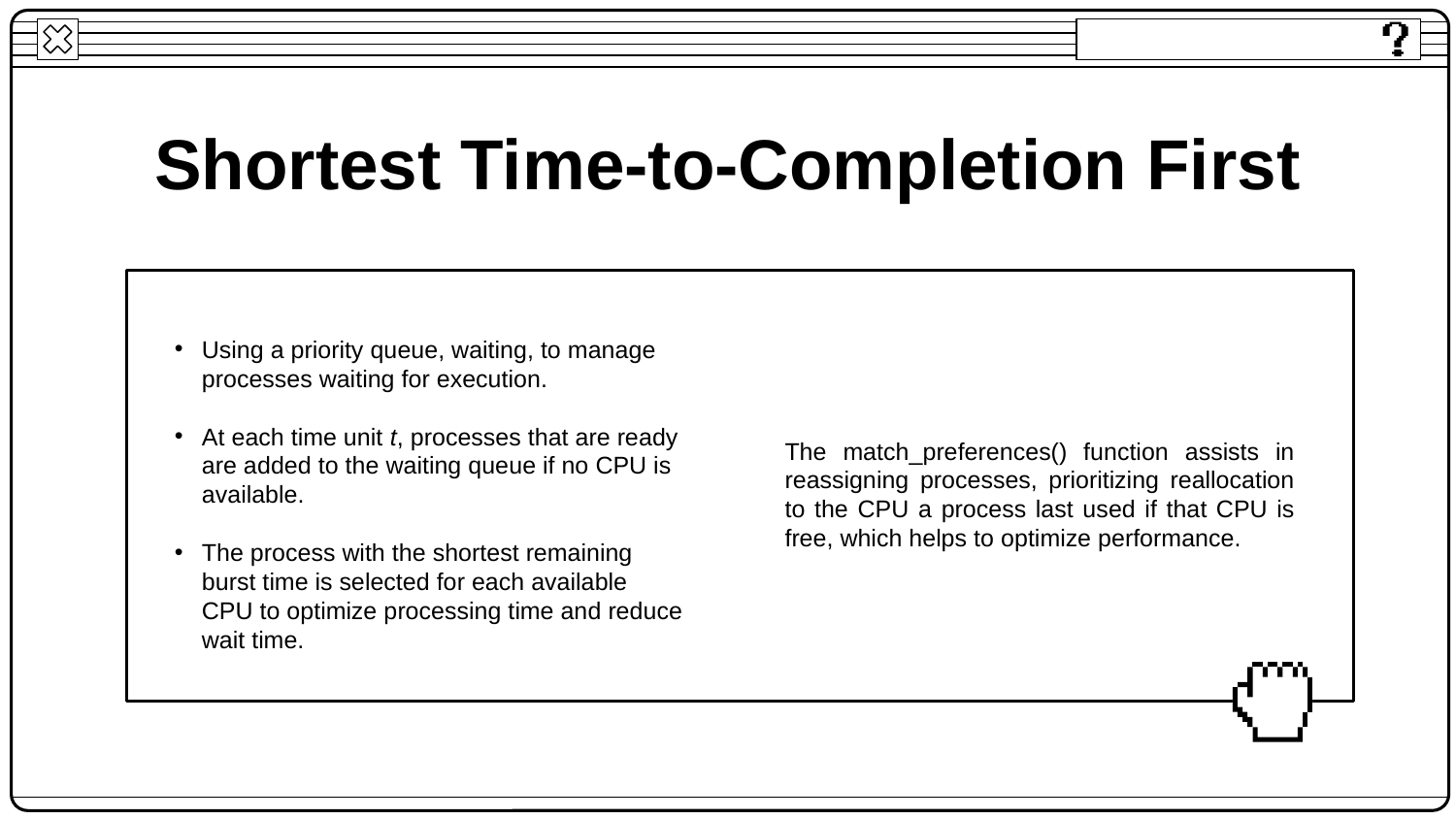

# Shortest Time-to-Completion First

Using a priority queue, waiting, to manage processes waiting for execution.

At each time unit t, processes that are ready are added to the waiting queue if no CPU is available.

The process with the shortest remaining burst time is selected for each available CPU to optimize processing time and reduce wait time.
The match_preferences() function assists in reassigning processes, prioritizing reallocation to the CPU a process last used if that CPU is free, which helps to optimize performance.